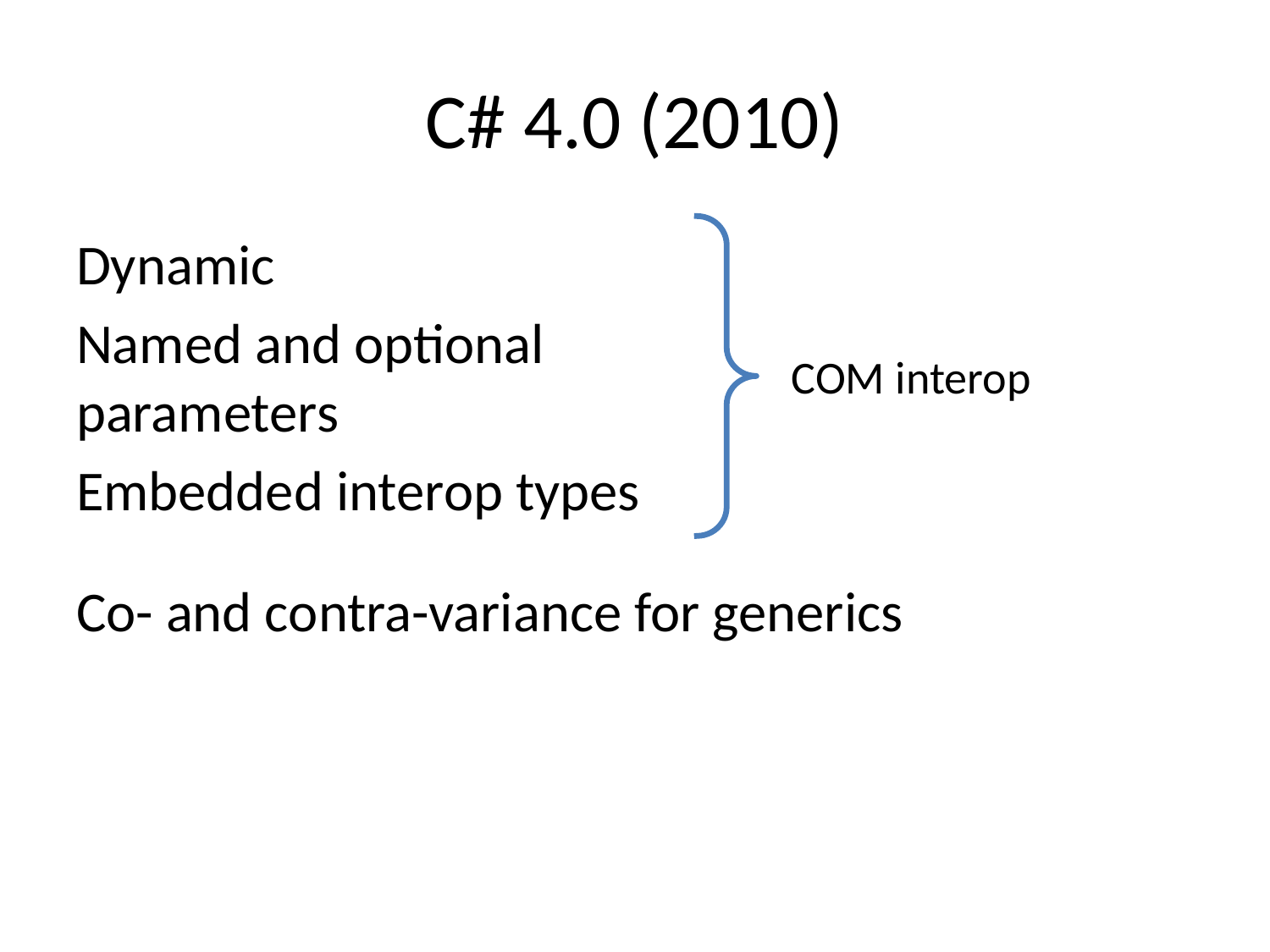

# C# 4.0 (2010)

Dynamic
Named and optional
parameters
Embedded interop types
Co- and contra-variance for generics
COM interop